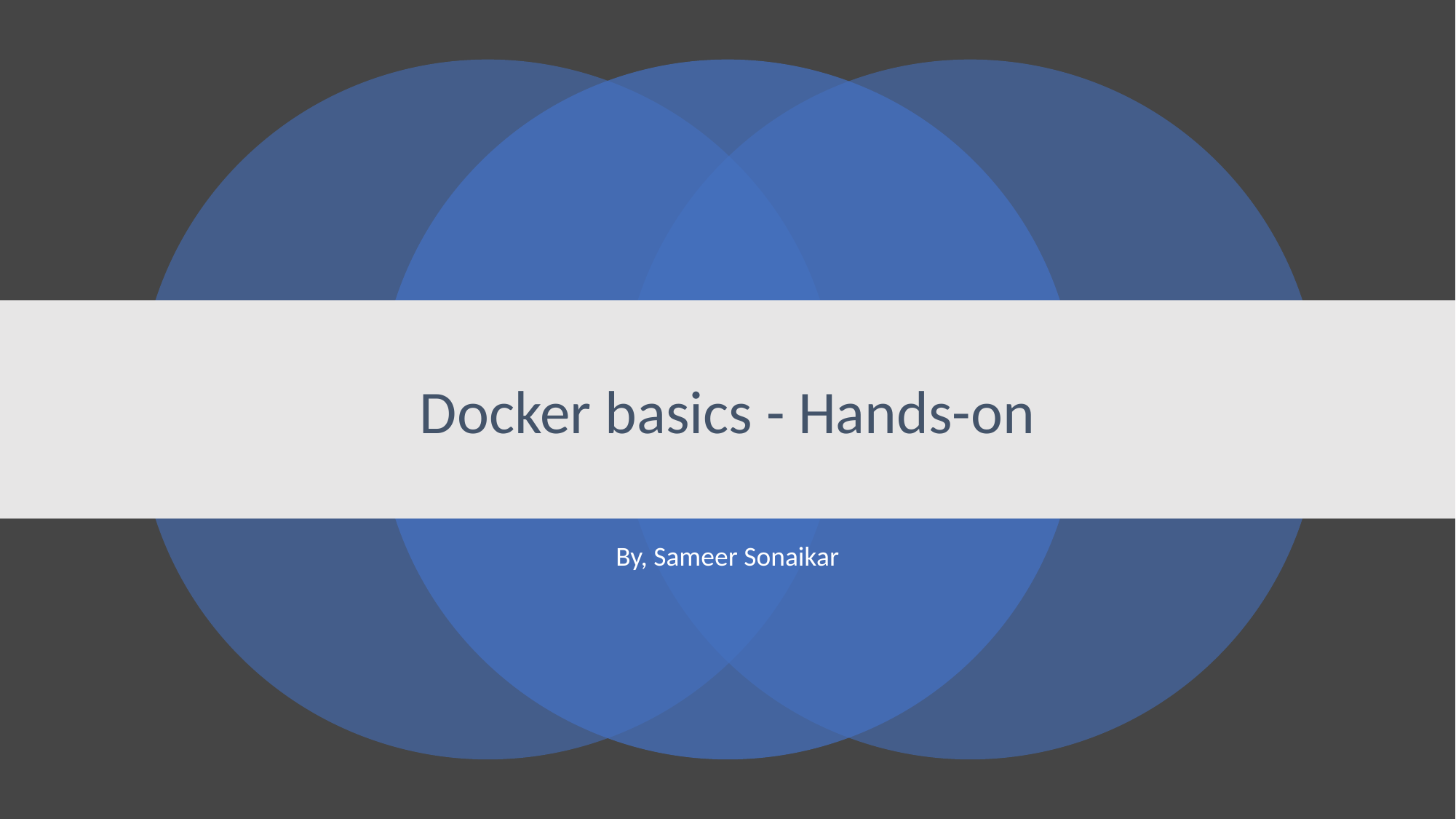

# Docker basics - Hands-on
By, Sameer Sonaikar